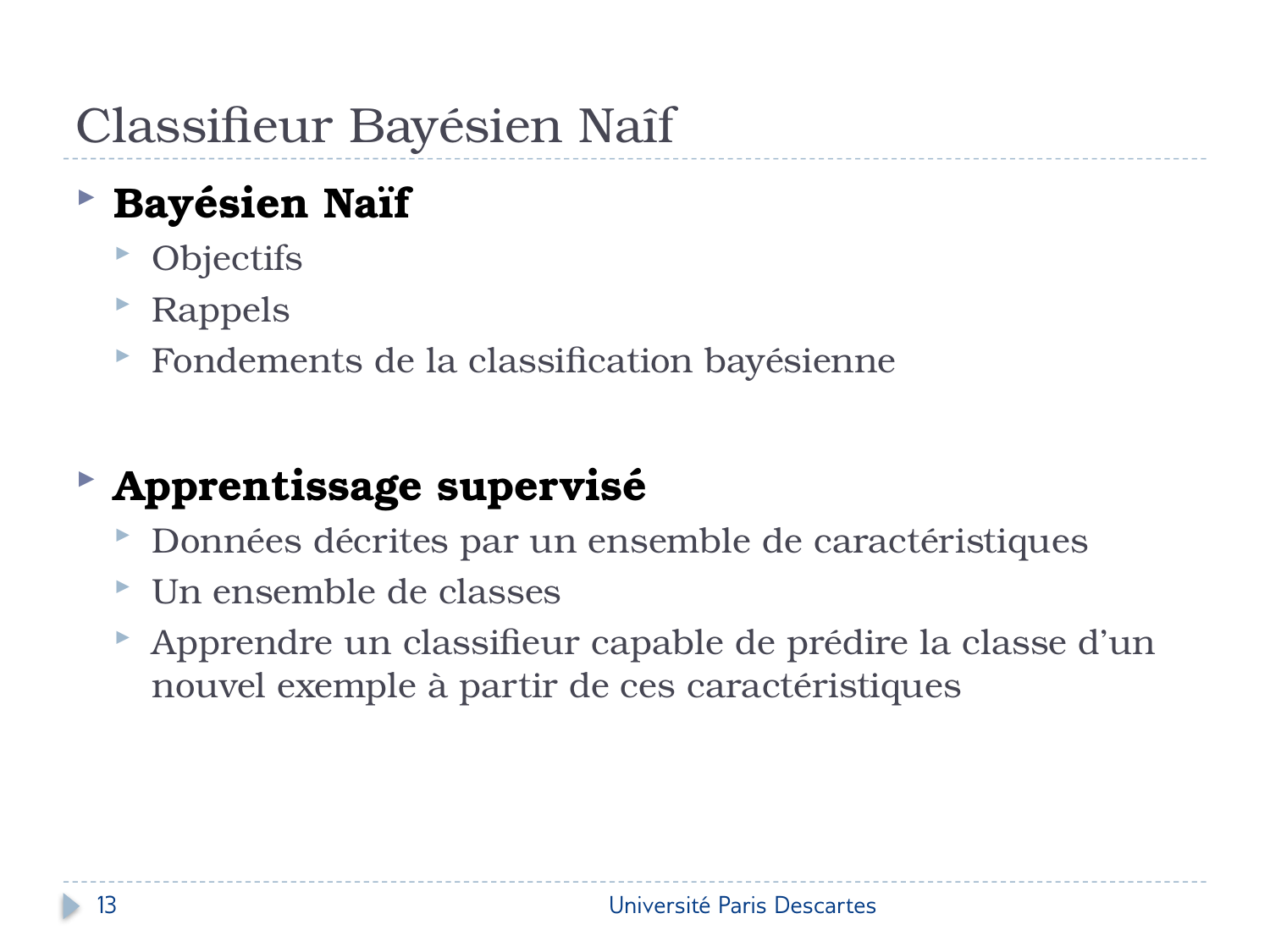

# Classifieur Bayésien Naîf
Bayésien Naïf
Objectifs
Rappels
Fondements de la classification bayésienne

Apprentissage supervisé
Données décrites par un ensemble de caractéristiques
Un ensemble de classes
Apprendre un classifieur capable de prédire la classe d’un nouvel exemple à partir de ces caractéristiques
13
Université Paris Descartes